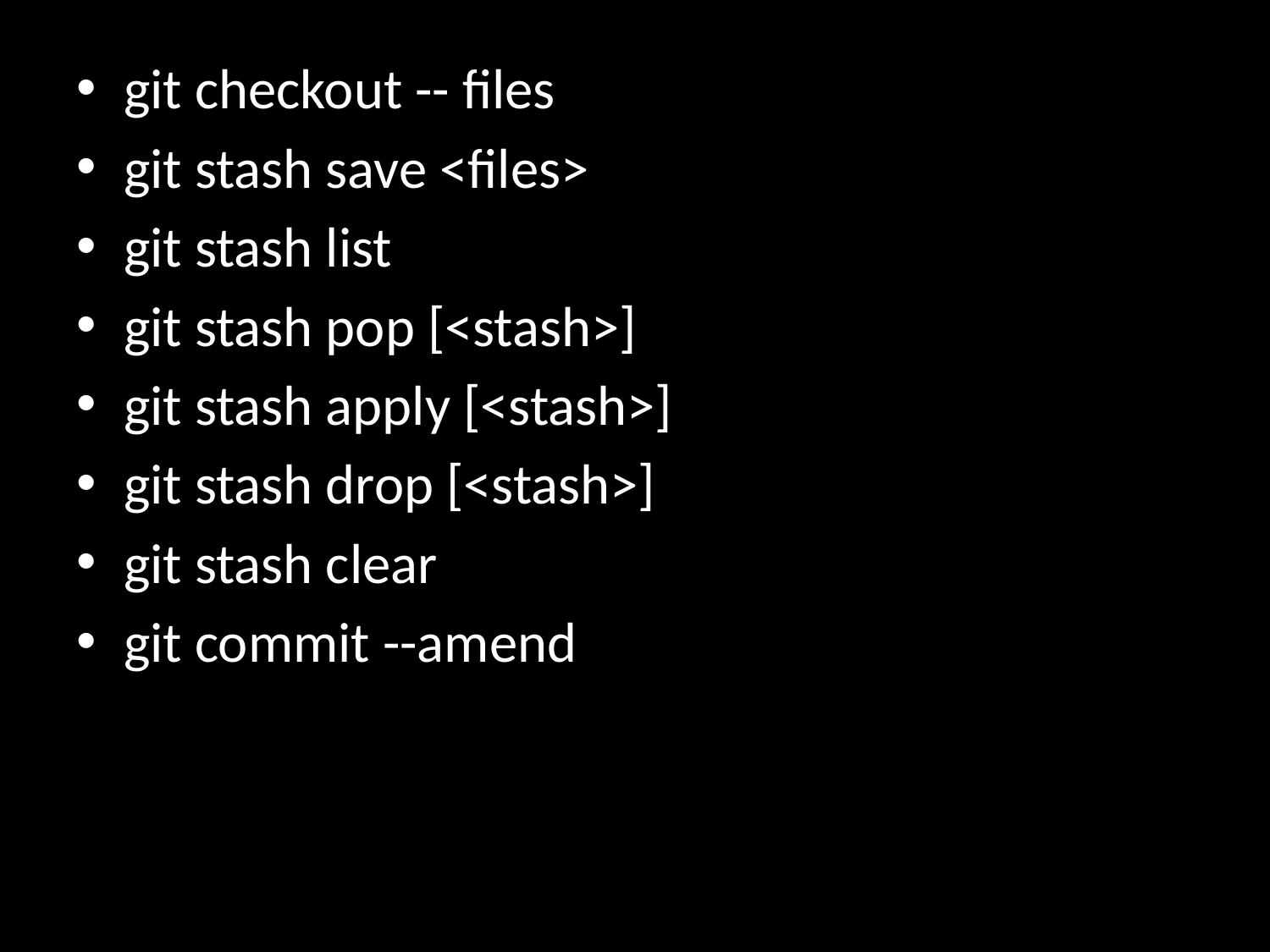

git checkout -- files
git stash save <files>
git stash list
git stash pop [<stash>]
git stash apply [<stash>]
git stash drop [<stash>]
git stash clear
git commit --amend